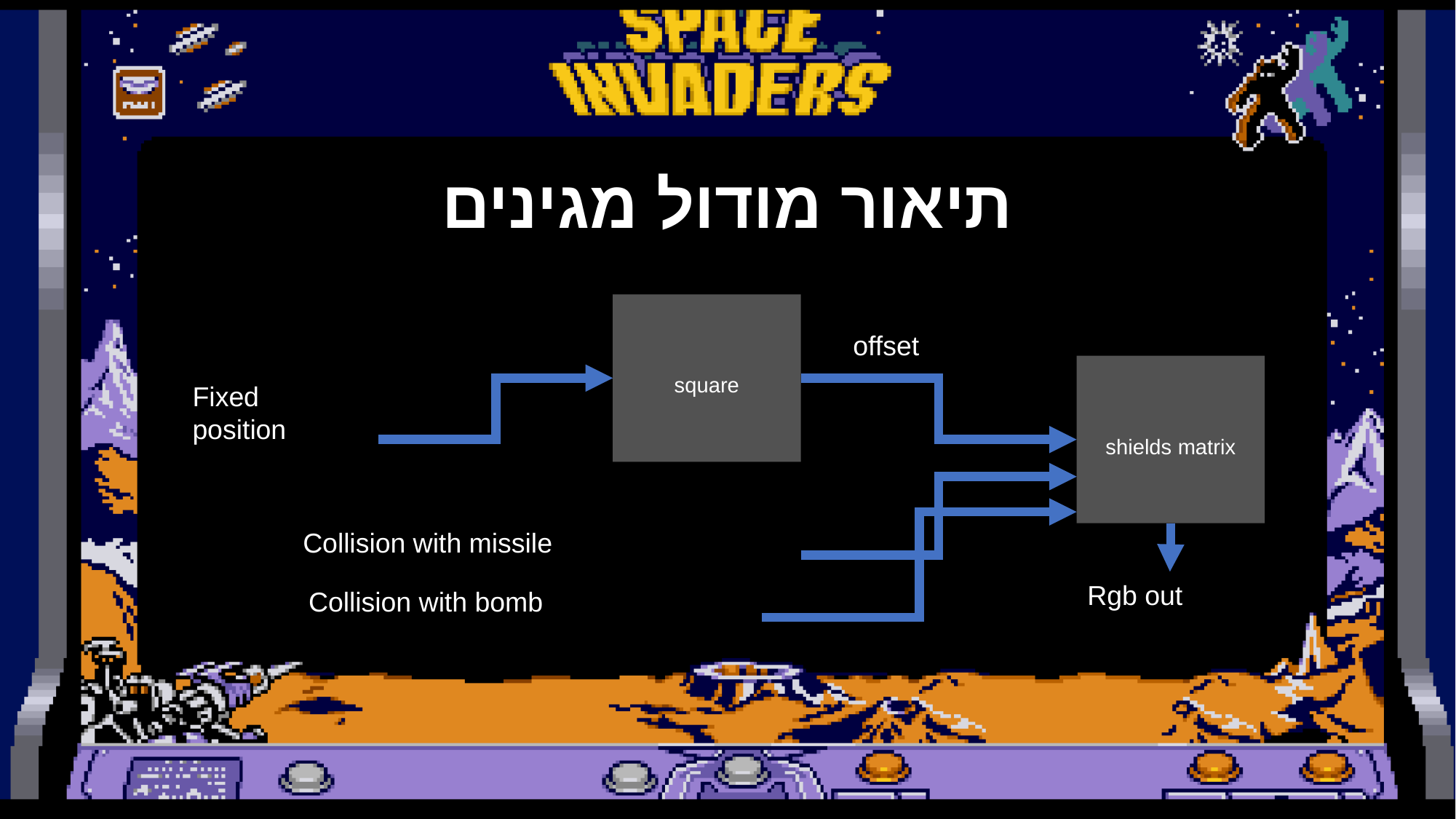

# תיאור מודול מגינים
square
offset
shields matrix
Fixed
position
Collision with missile
Rgb out
Collision with bomb